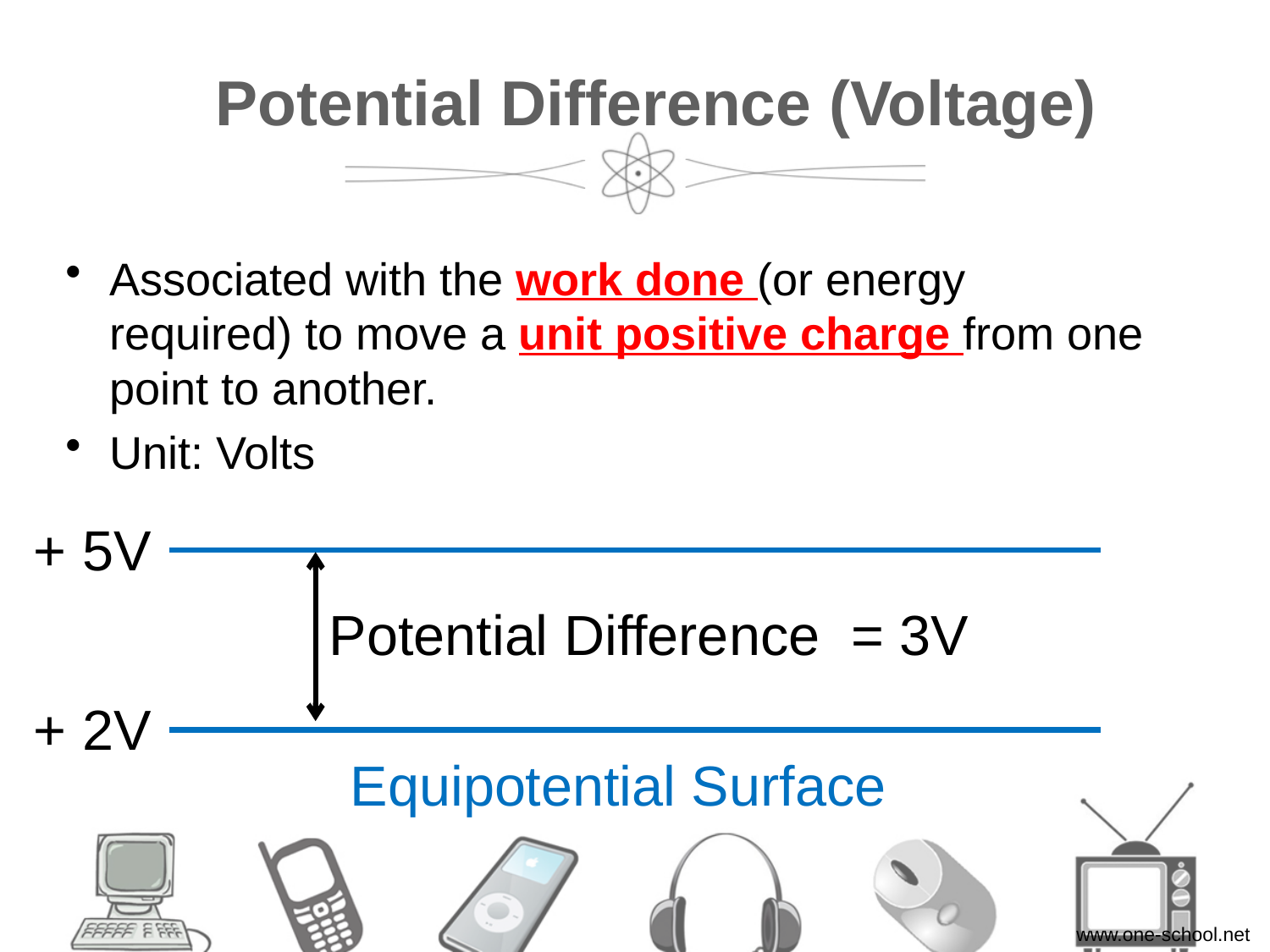

# Potential Difference (Voltage)
Associated with the work done (or energy required) to move a unit positive charge from one point to another.
Unit: Volts
+ 5V
Potential Difference  = 3V
+ 2V
Equipotential Surface
www.one-school.net